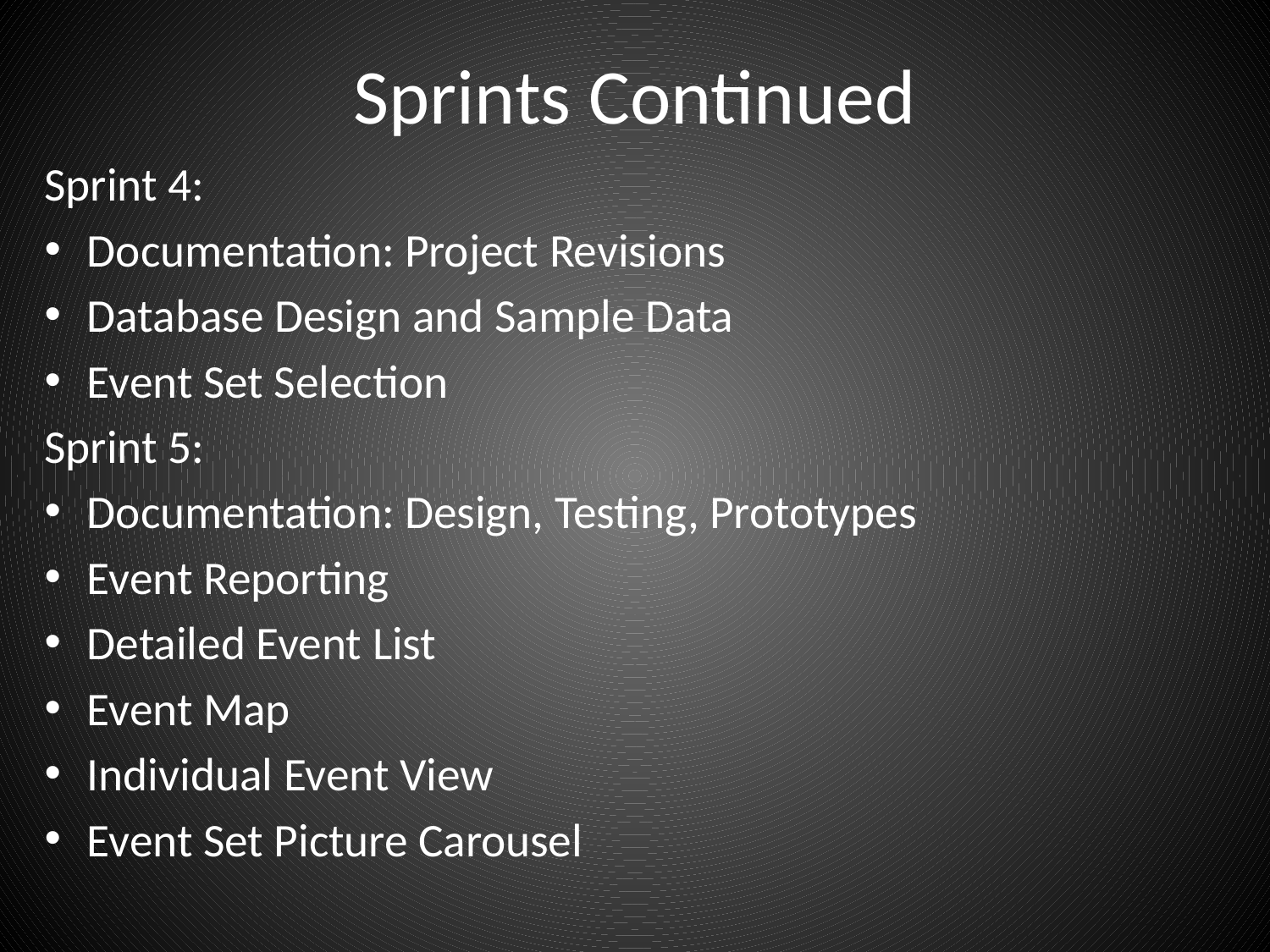

# Sprints Continued
Sprint 4:
Documentation: Project Revisions
Database Design and Sample Data
Event Set Selection
Sprint 5:
Documentation: Design, Testing, Prototypes
Event Reporting
Detailed Event List
Event Map
Individual Event View
Event Set Picture Carousel